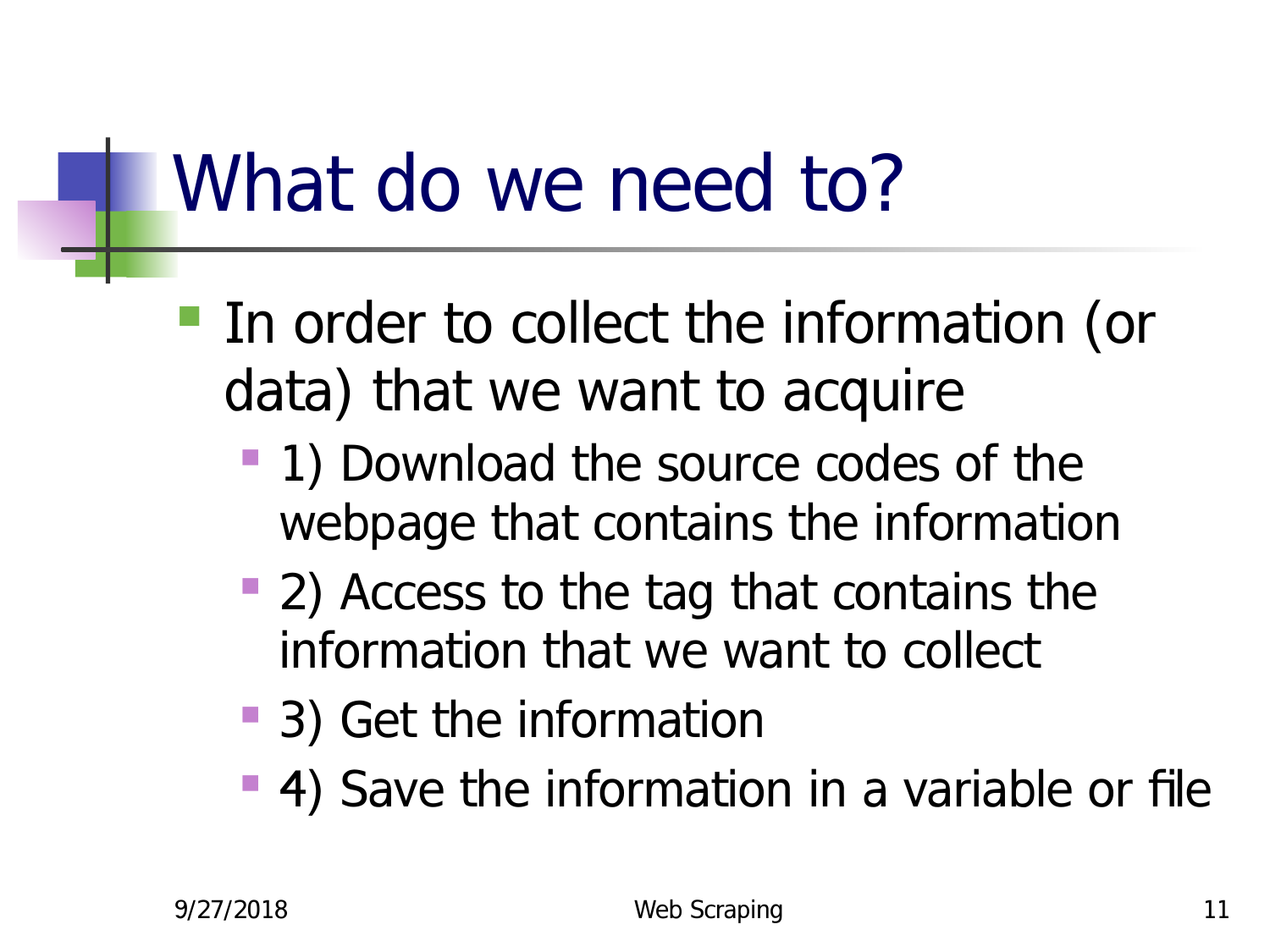

# What do we need to?
In order to collect the information (or data) that we want to acquire
1) Download the source codes of the webpage that contains the information
2) Access to the tag that contains the information that we want to collect
3) Get the information
4) Save the information in a variable or file
9/27/2018
Web Scraping
11